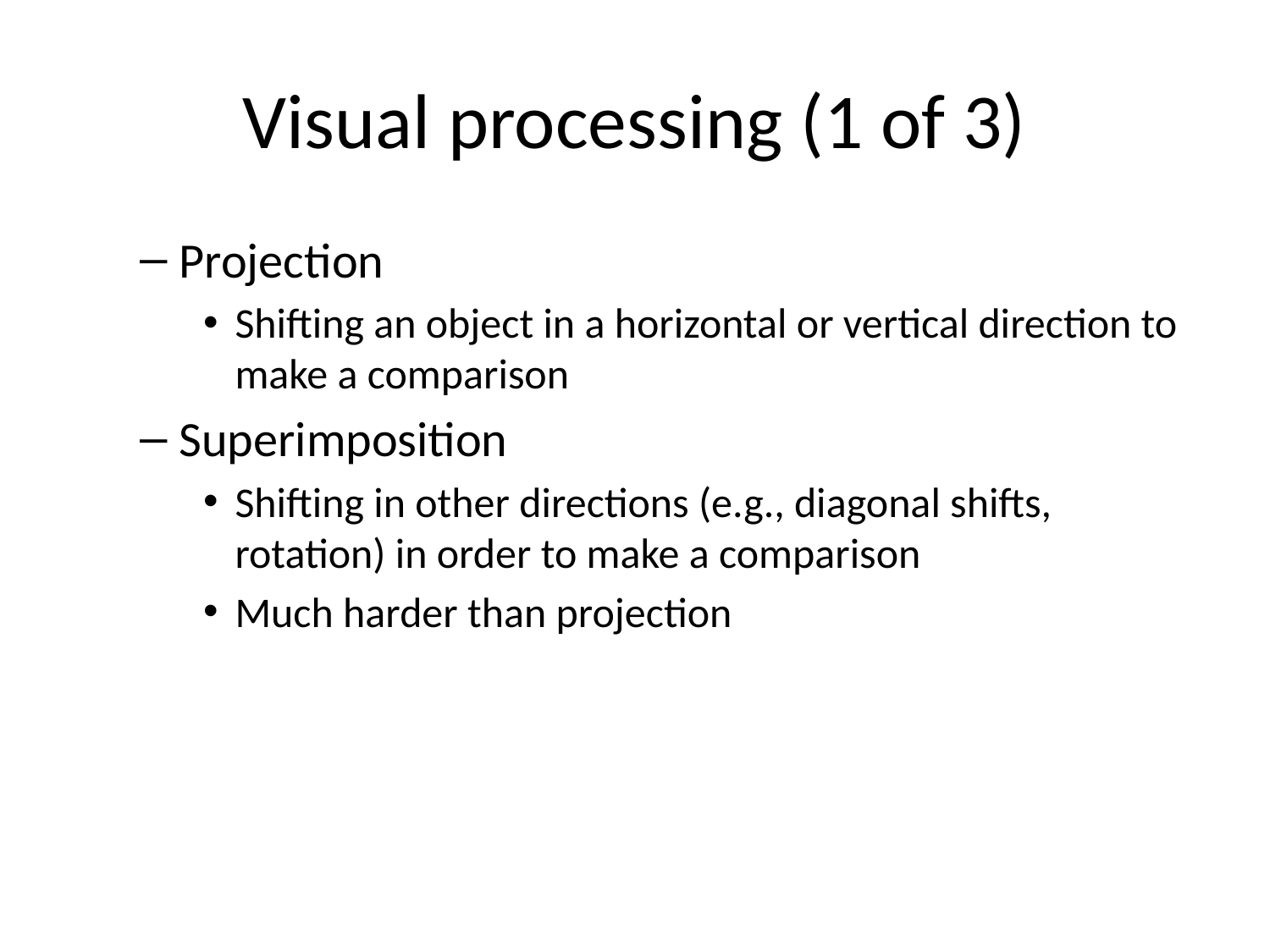

# Visual processing (1 of 3)
Projection
Shifting an object in a horizontal or vertical direction to make a comparison
Superimposition
Shifting in other directions (e.g., diagonal shifts, rotation) in order to make a comparison
Much harder than projection